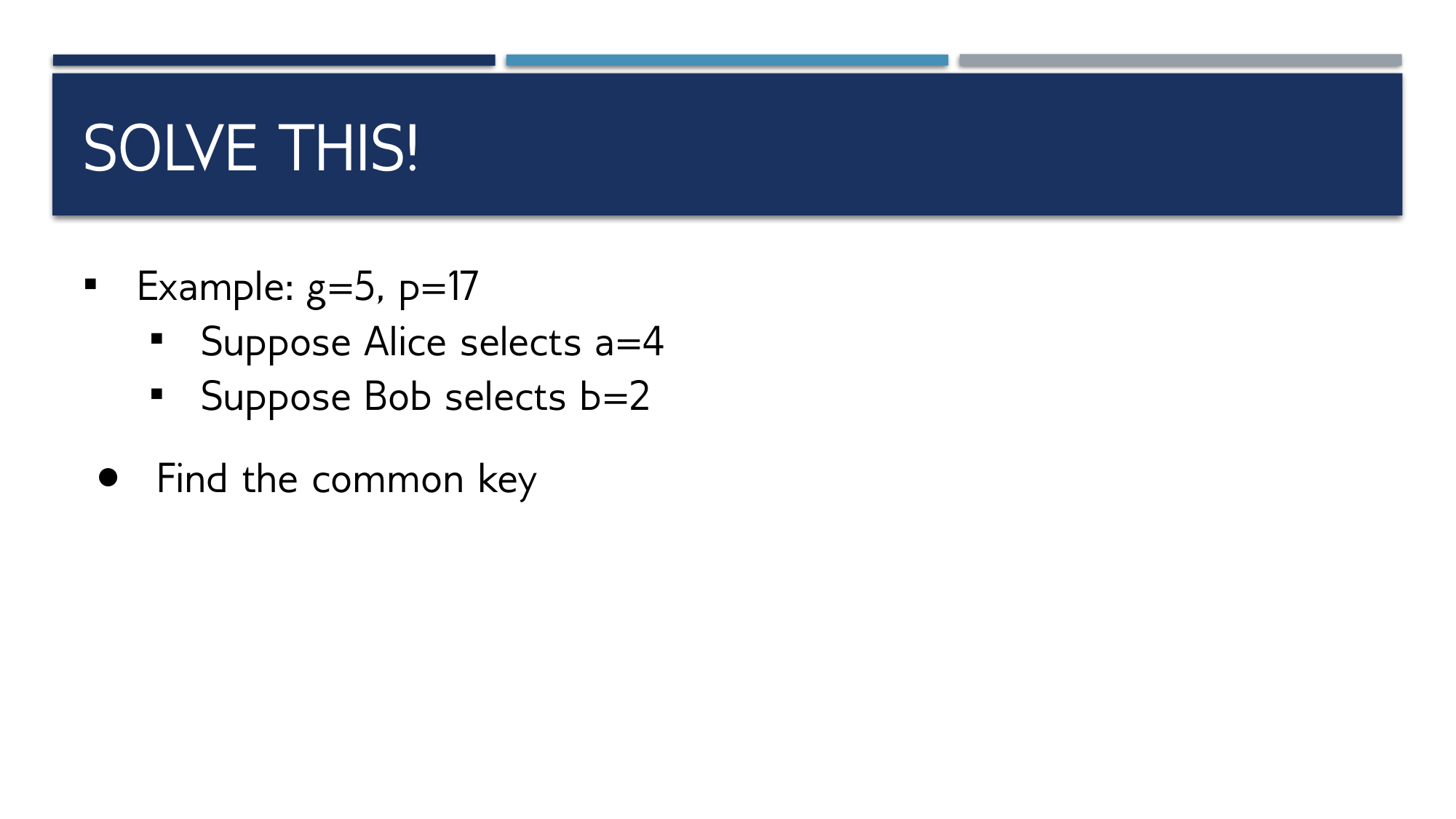

# Solve this!
Example: g=5, p=17
Suppose Alice selects a=4
Suppose Bob selects b=2
Find the common key